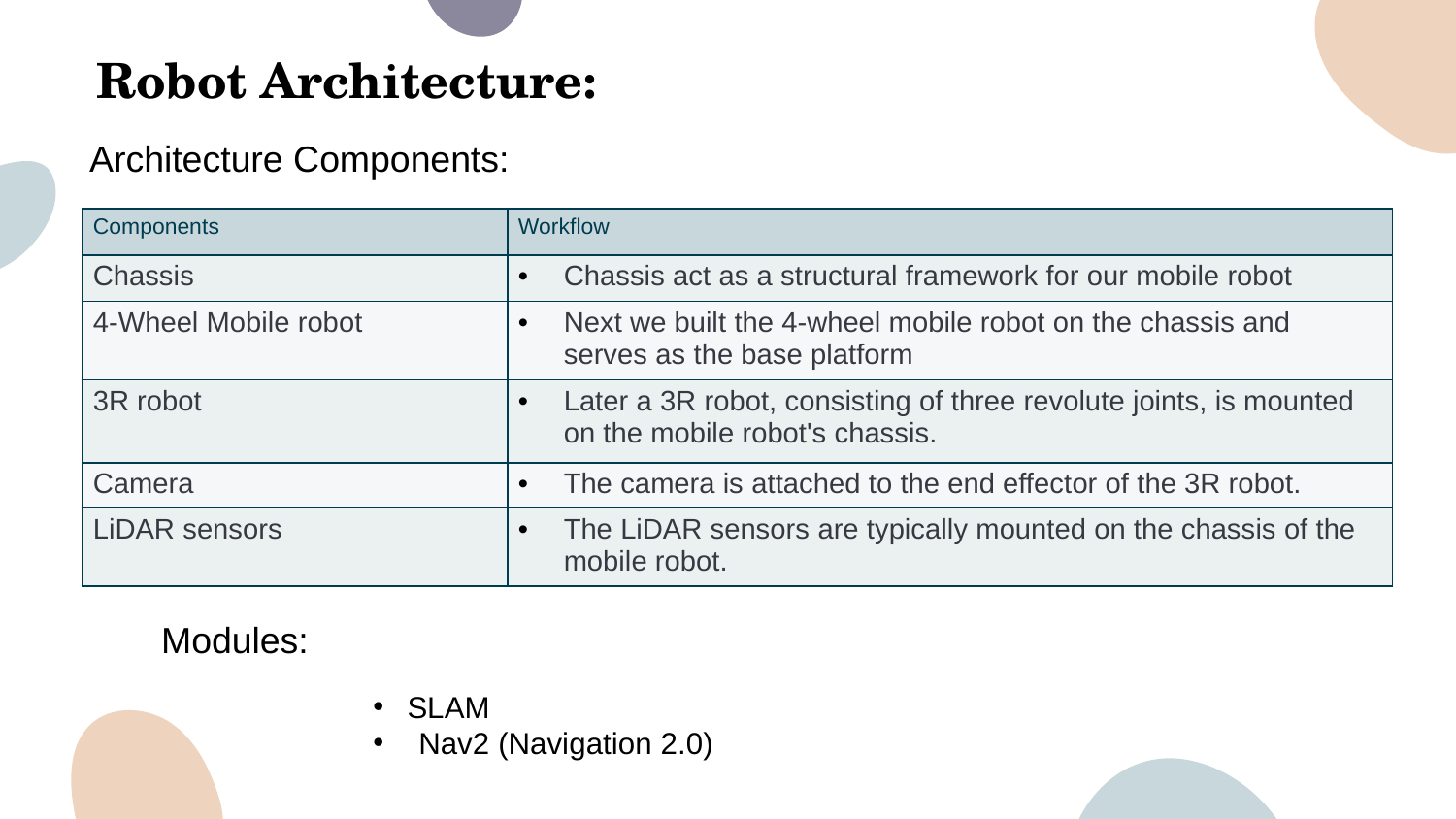

Robot Architecture:
Architecture Components:

| Components | Workflow |
| --- | --- |
| Chassis | Chassis act as a structural framework for our mobile robot |
| 4-Wheel Mobile robot | Next we built the 4-wheel mobile robot on the chassis and serves as the base platform |
| 3R robot | Later a 3R robot, consisting of three revolute joints, is mounted on the mobile robot's chassis. |
| Camera | The camera is attached to the end effector of the 3R robot. |
| LiDAR sensors | The LiDAR sensors are typically mounted on the chassis of the mobile robot. |
Modules:

SLAM
Nav2 (Navigation 2.0)